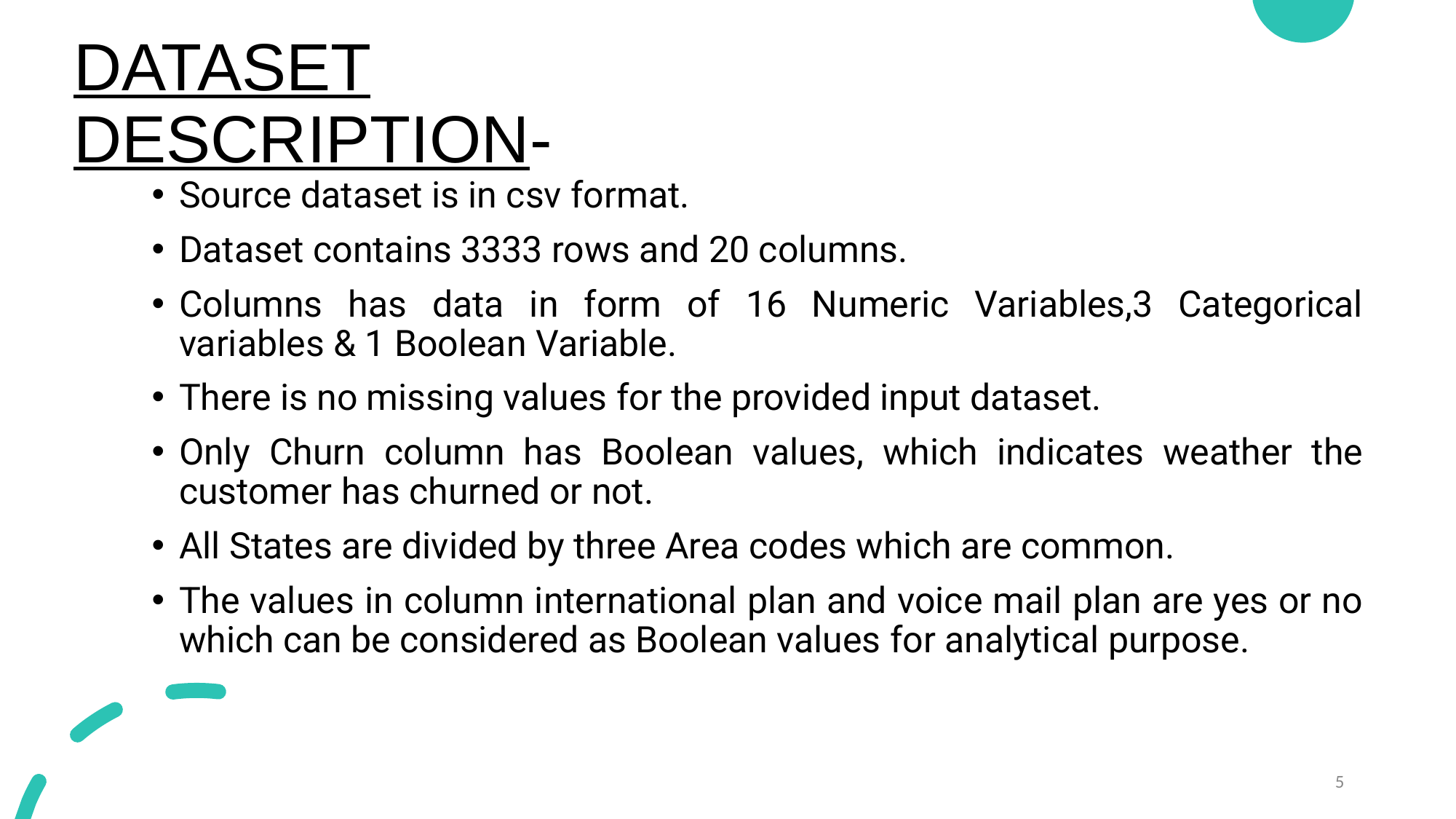

# DATASET DESCRIPTION-
Source dataset is in csv format.
Dataset contains 3333 rows and 20 columns.
Columns has data in form of 16 Numeric Variables,3 Categorical variables & 1 Boolean Variable.
There is no missing values for the provided input dataset.
Only Churn column has Boolean values, which indicates weather the customer has churned or not.
All States are divided by three Area codes which are common.
The values in column international plan and voice mail plan are yes or no which can be considered as Boolean values for analytical purpose.
5